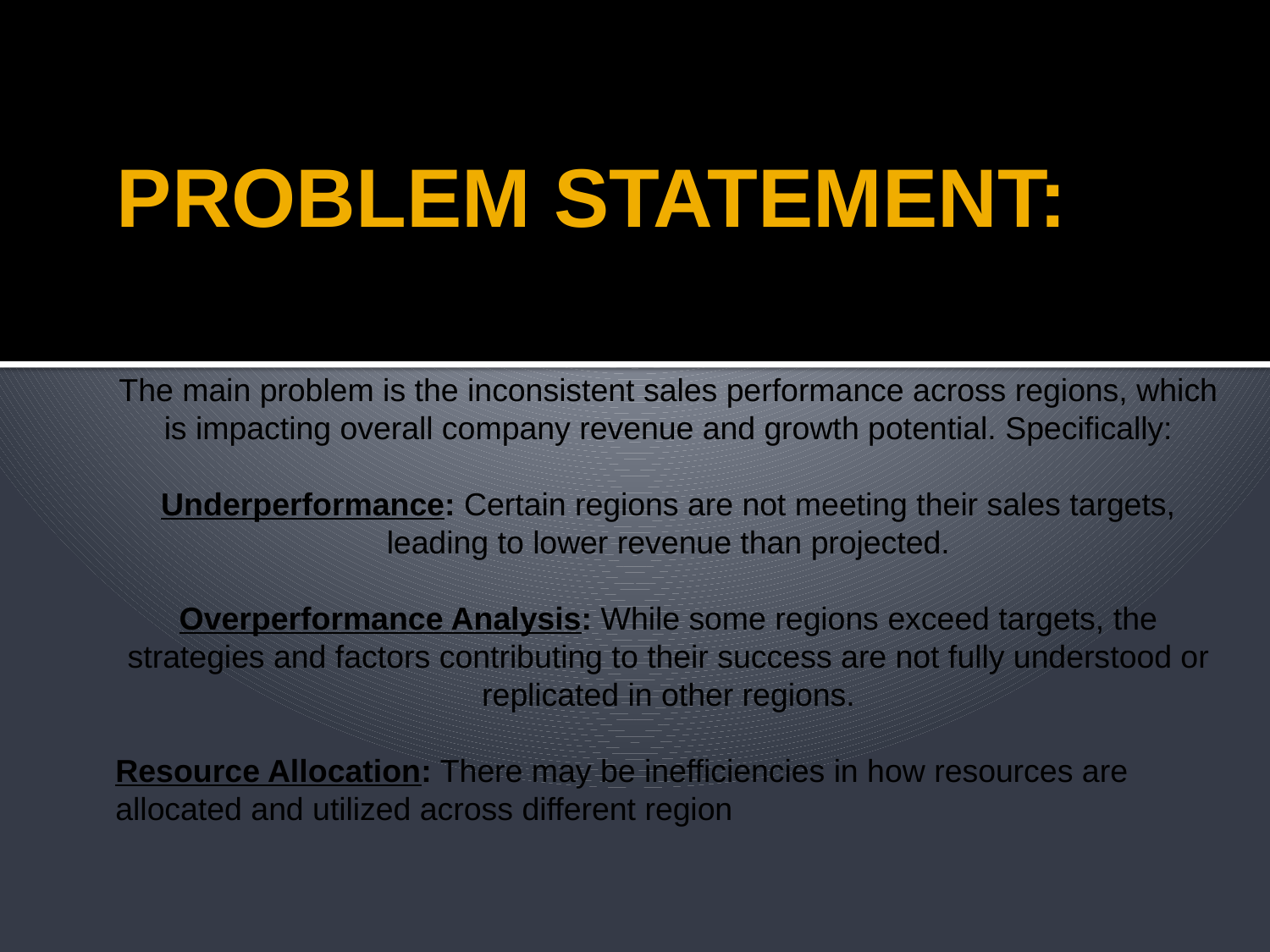

# PROBLEM STATEMENT:
The main problem is the inconsistent sales performance across regions, which is impacting overall company revenue and growth potential. Specifically:

Underperformance: Certain regions are not meeting their sales targets, leading to lower revenue than projected.

Overperformance Analysis: While some regions exceed targets, the strategies and factors contributing to their success are not fully understood or replicated in other regions.

Resource Allocation: There may be inefficiencies in how resources are allocated and utilized across different region